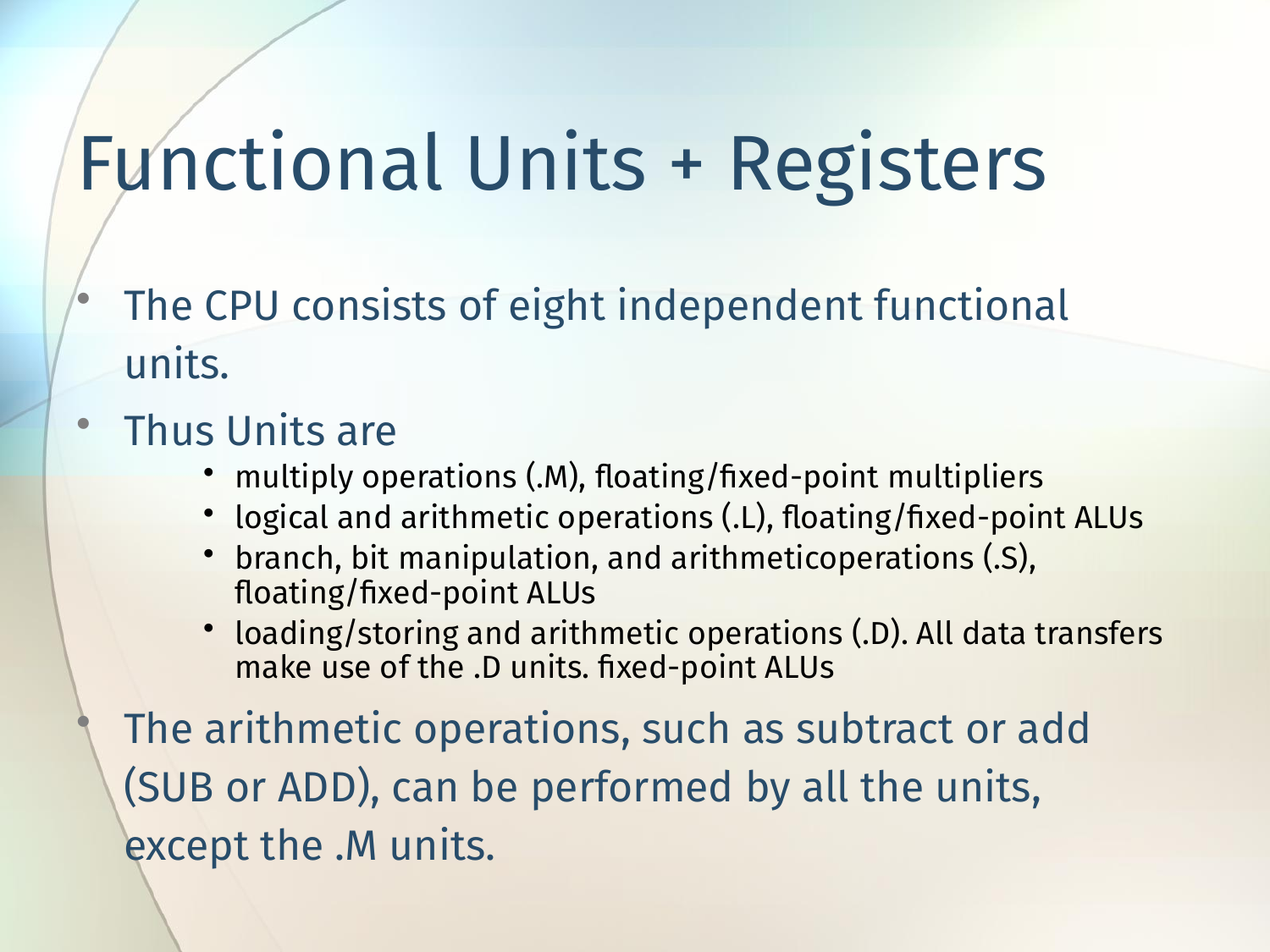

# Functional Units + Registers
The CPU consists of eight independent functional units.
Thus Units are
multiply operations (.M), floating/fixed-point multipliers
logical and arithmetic operations (.L), floating/fixed-point ALUs
branch, bit manipulation, and arithmeticoperations (.S), floating/fixed-point ALUs
loading/storing and arithmetic operations (.D). All data transfers make use of the .D units. fixed-point ALUs
The arithmetic operations, such as subtract or add (SUB or ADD), can be performed by all the units, except the .M units.